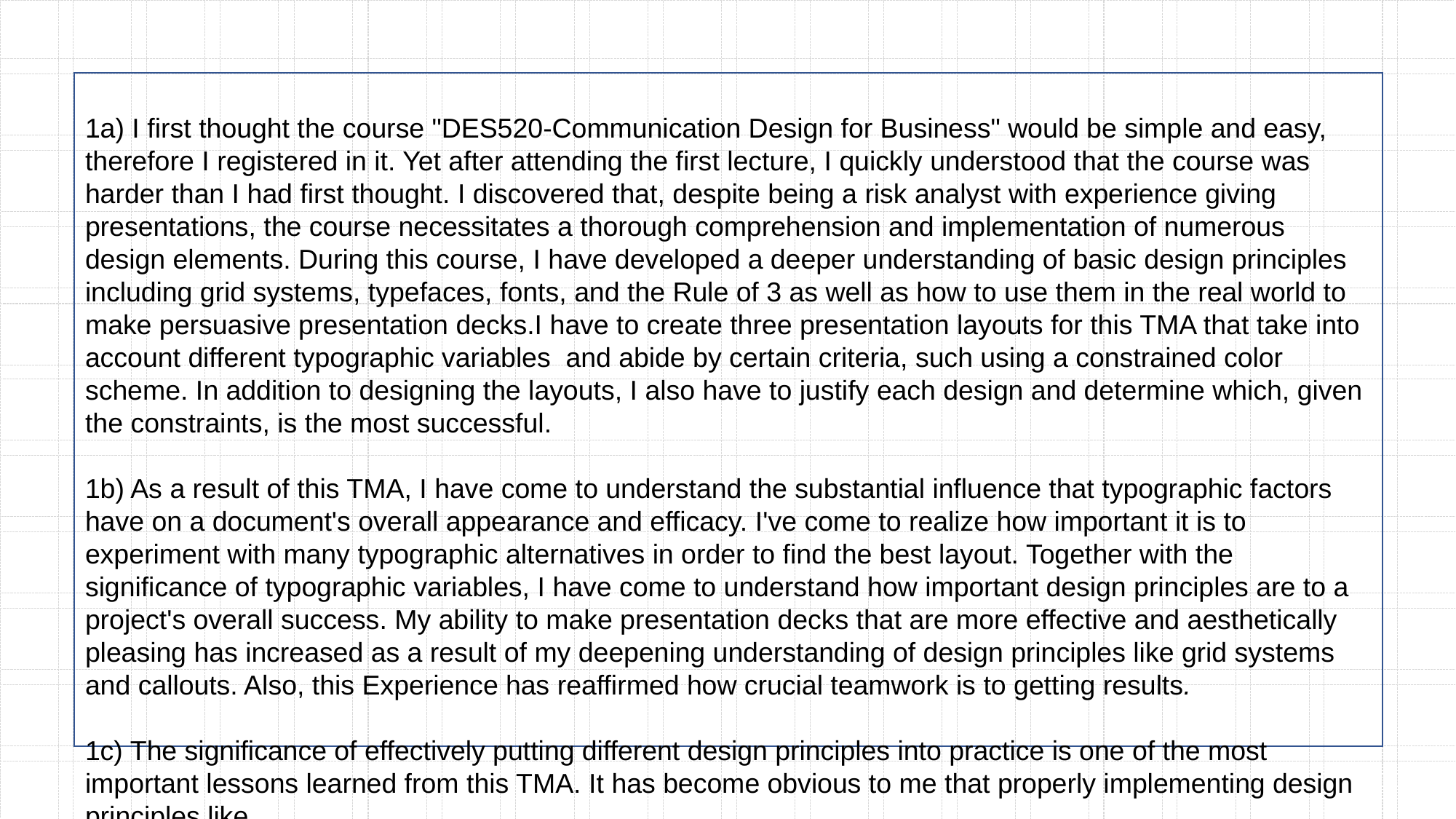

1a) I first thought the course "DES520-Communication Design for Business" would be simple and easy, therefore I registered in it. Yet after attending the first lecture, I quickly understood that the course was harder than I had first thought. I discovered that, despite being a risk analyst with experience giving presentations, the course necessitates a thorough comprehension and implementation of numerous design elements. During this course, I have developed a deeper understanding of basic design principles including grid systems, typefaces, fonts, and the Rule of 3 as well as how to use them in the real world to make persuasive presentation decks.I have to create three presentation layouts for this TMA that take into account different typographic variables  and abide by certain criteria, such using a constrained color scheme. In addition to designing the layouts, I also have to justify each design and determine which, given the constraints, is the most successful.

1b) As a result of this TMA, I have come to understand the substantial influence that typographic factors have on a document's overall appearance and efficacy. I've come to realize how important it is to experiment with many typographic alternatives in order to find the best layout. Together with the significance of typographic variables, I have come to understand how important design principles are to a project's overall success. My ability to make presentation decks that are more effective and aesthetically pleasing has increased as a result of my deepening understanding of design principles like grid systems and callouts. Also, this Experience has reaffirmed how crucial teamwork is to getting results.

1c) The significance of effectively putting different design principles into practice is one of the most important lessons learned from this TMA. It has become obvious to me that properly implementing design principles like